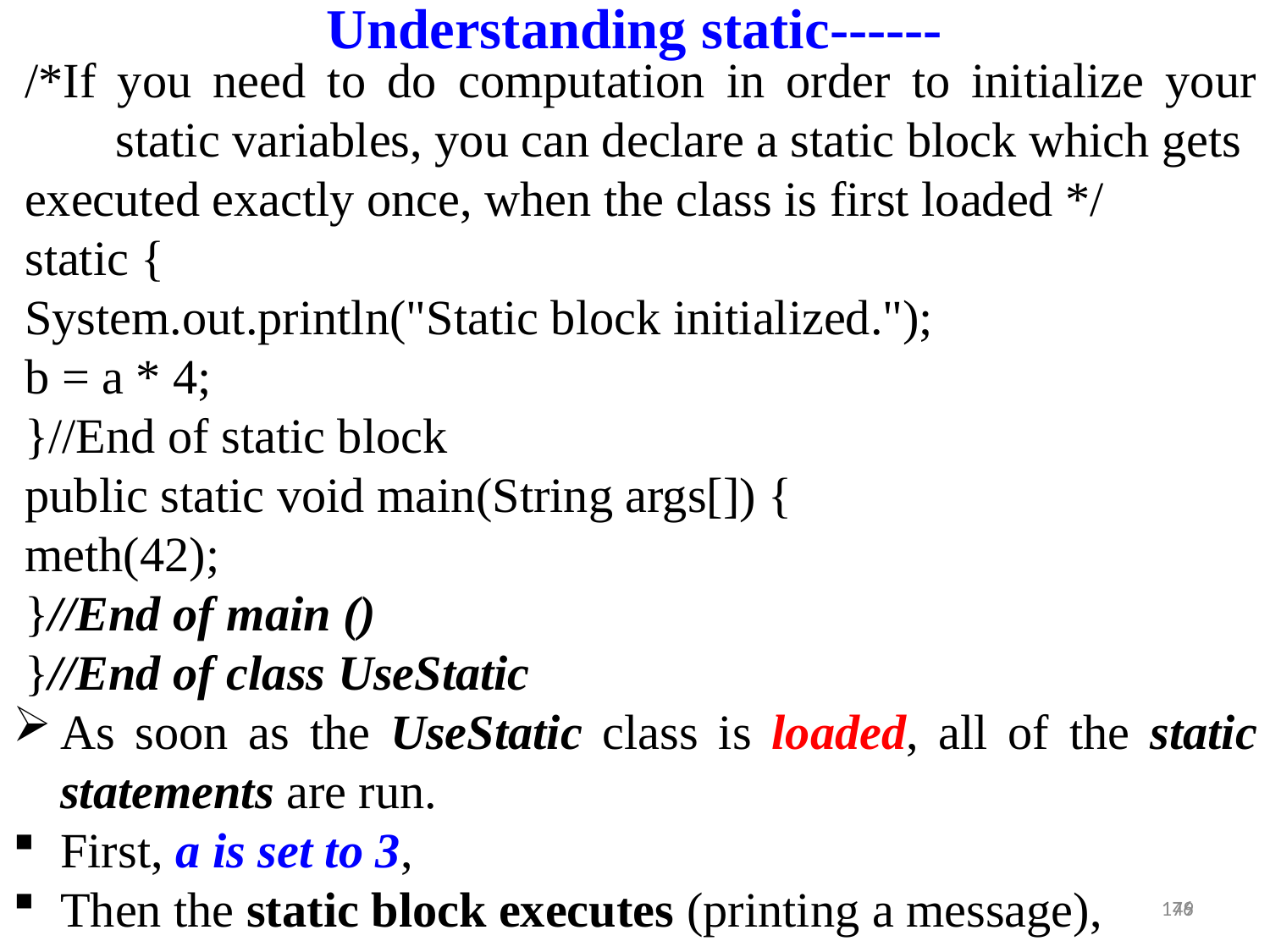

Understanding static------
/*If you need to do computation in order to initialize your static variables, you can declare a static block which gets
executed exactly once, when the class is first loaded */
static {
System.out.println("Static block initialized.");
b = a * 4;
}//End of static block
public static void main(String args[]) {
meth(42);
}//End of main ()
}//End of class UseStatic
As soon as the UseStatic class is loaded, all of the static statements are run.
First, a is set to 3,
Then the static block executes (printing a message),

49
176